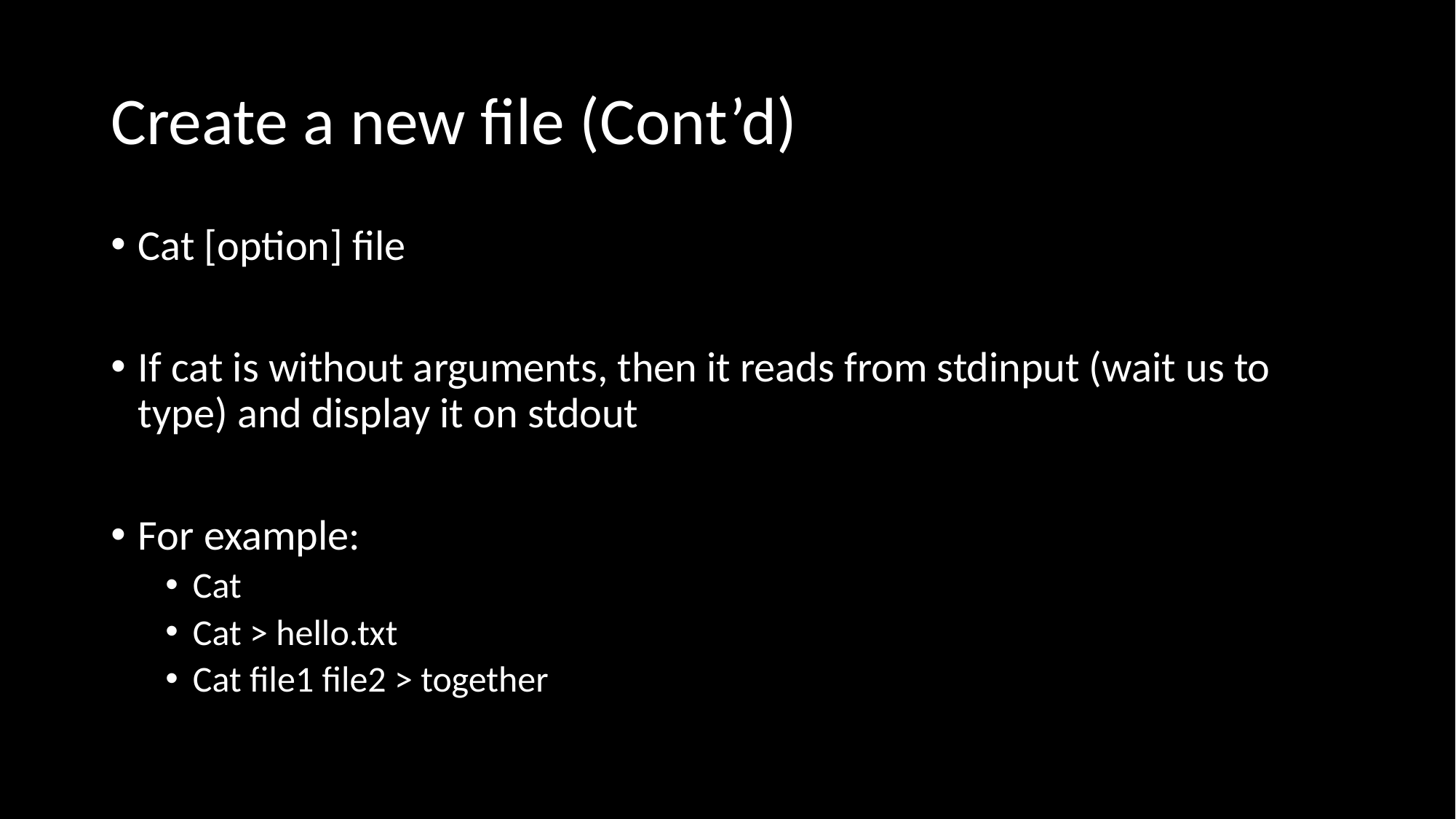

# Create a new file (Cont’d)
Cat [option] file

If cat is without arguments, then it reads from stdinput (wait us to type) and display it on stdout

For example:
Cat
Cat > hello.txt
Cat file1 file2 > together